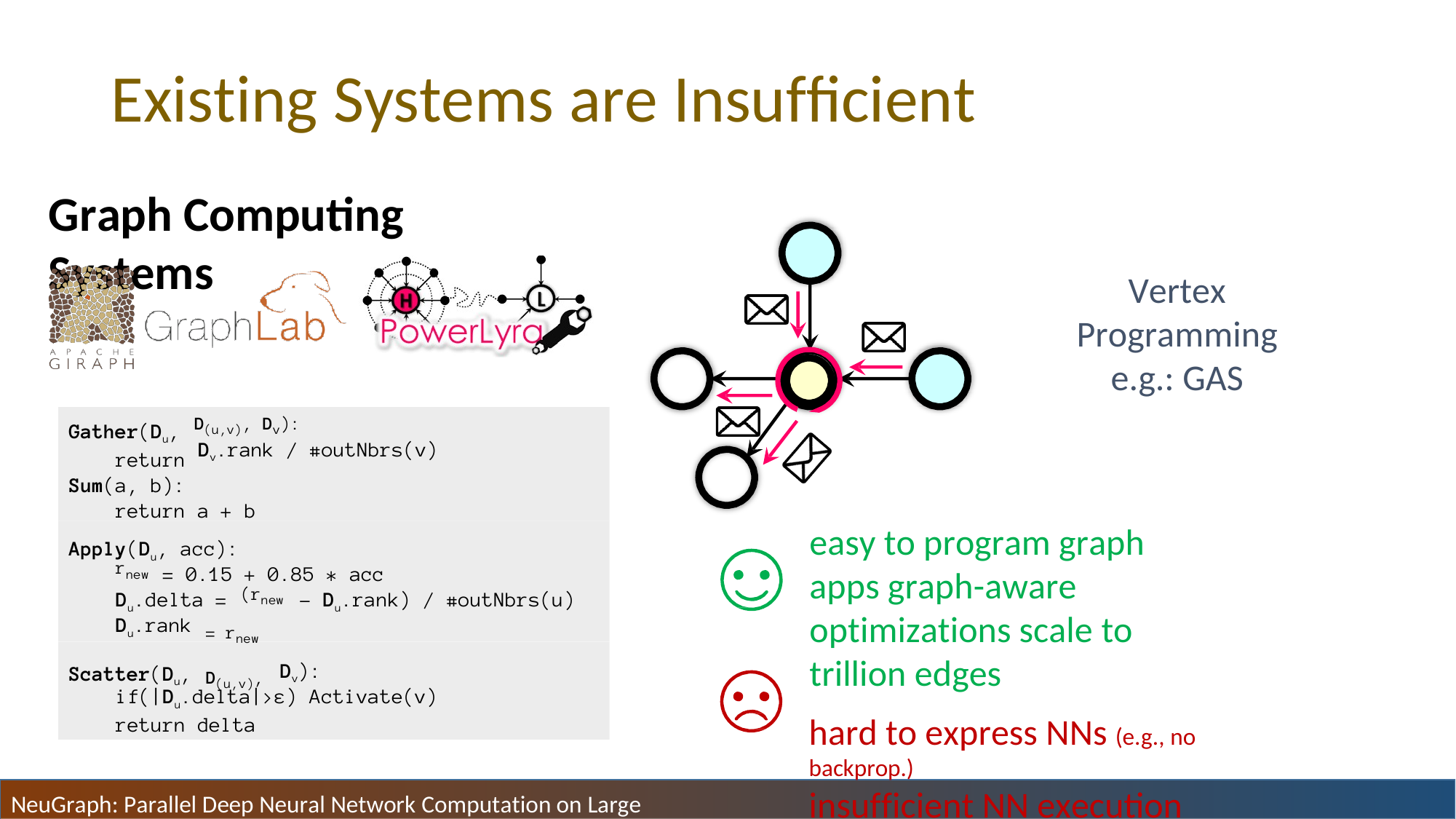

# Existing Systems are Insufficient
Graph Computing Systems

Vertex Programming
e.g.: GAS

Gather(Du,
return
Sum(a, b):
return a + b
D(u,v), Dv):
Dv.rank / #outNbrs(v)

easy to program graph apps graph-aware optimizations scale to trillion edges
hard to express NNs (e.g., no backprop.)
insufficient NN execution (e.g., vertex-by-vertex)

Apply(Du, acc):

rnew
= 0.15 + 0.85 * acc

Du.delta =
(rnew
- Du.rank) / #outNbrs(u)

Du.rank
Scatter(Du,
= rnew
D(u,v),

Dv):

if(|Du.delta|>ε) Activate(v) return delta

NeuGraph: Parallel Deep Neural Network Computation on Large Graphs